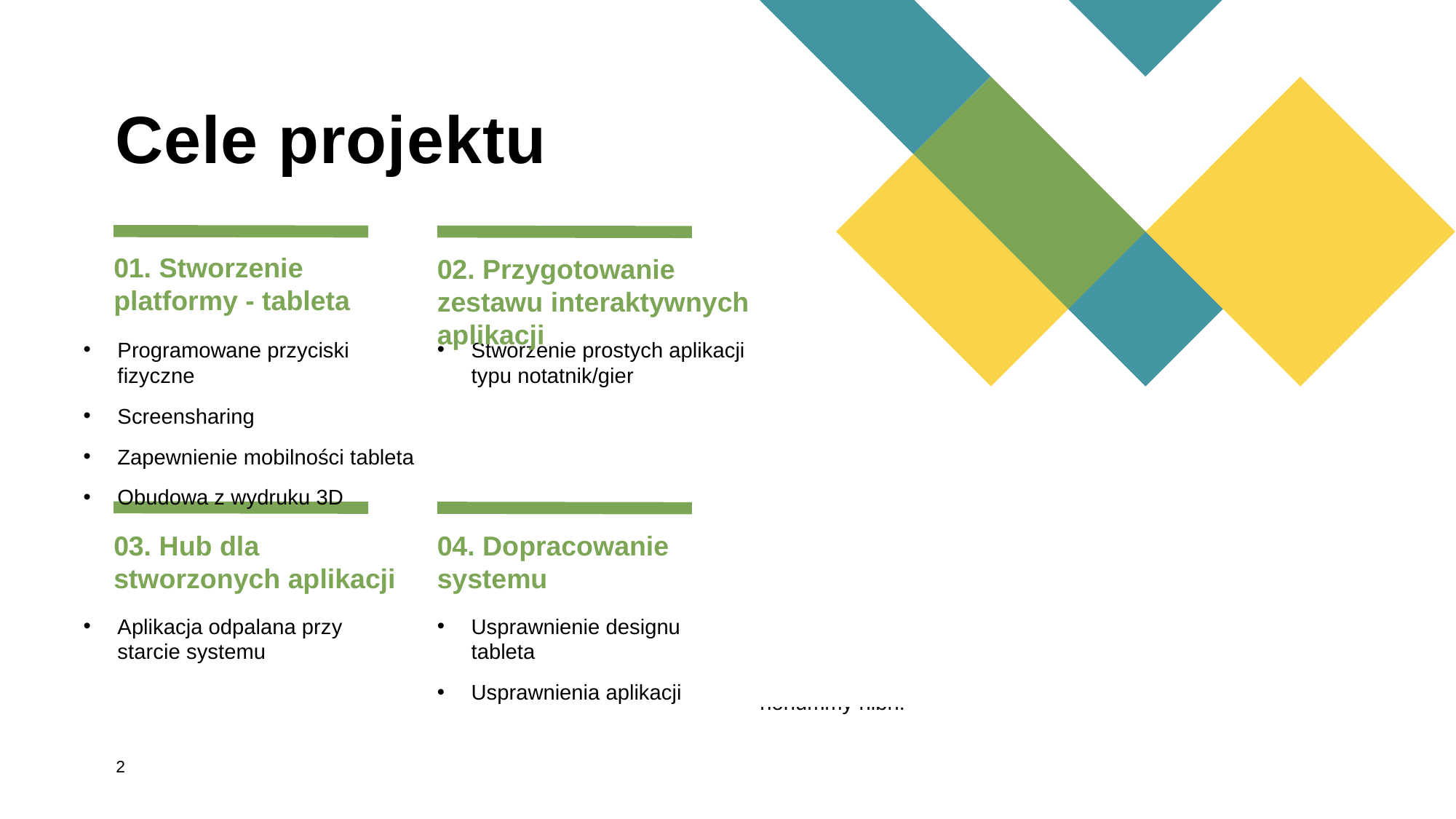

# Cele projektu
01. Stworzenie platformy - tableta
02. Przygotowanie zestawu interaktywnych aplikacji
Programowane przyciski fizyczne
Screensharing
Zapewnienie mobilności tableta
Obudowa z wydruku 3D
Stworzenie prostych aplikacji typu notatnik/gier

03. Hub dla stworzonych aplikacji
04. Dopracowanie systemu
05. Closing
Aplikacja odpalana przy starcie systemu
Usprawnienie designu tableta
Usprawnienia aplikacji
Lorem ipsum dolor sit amet, consectetuer adipiscing elit, sed diam nonummy nibh.
2